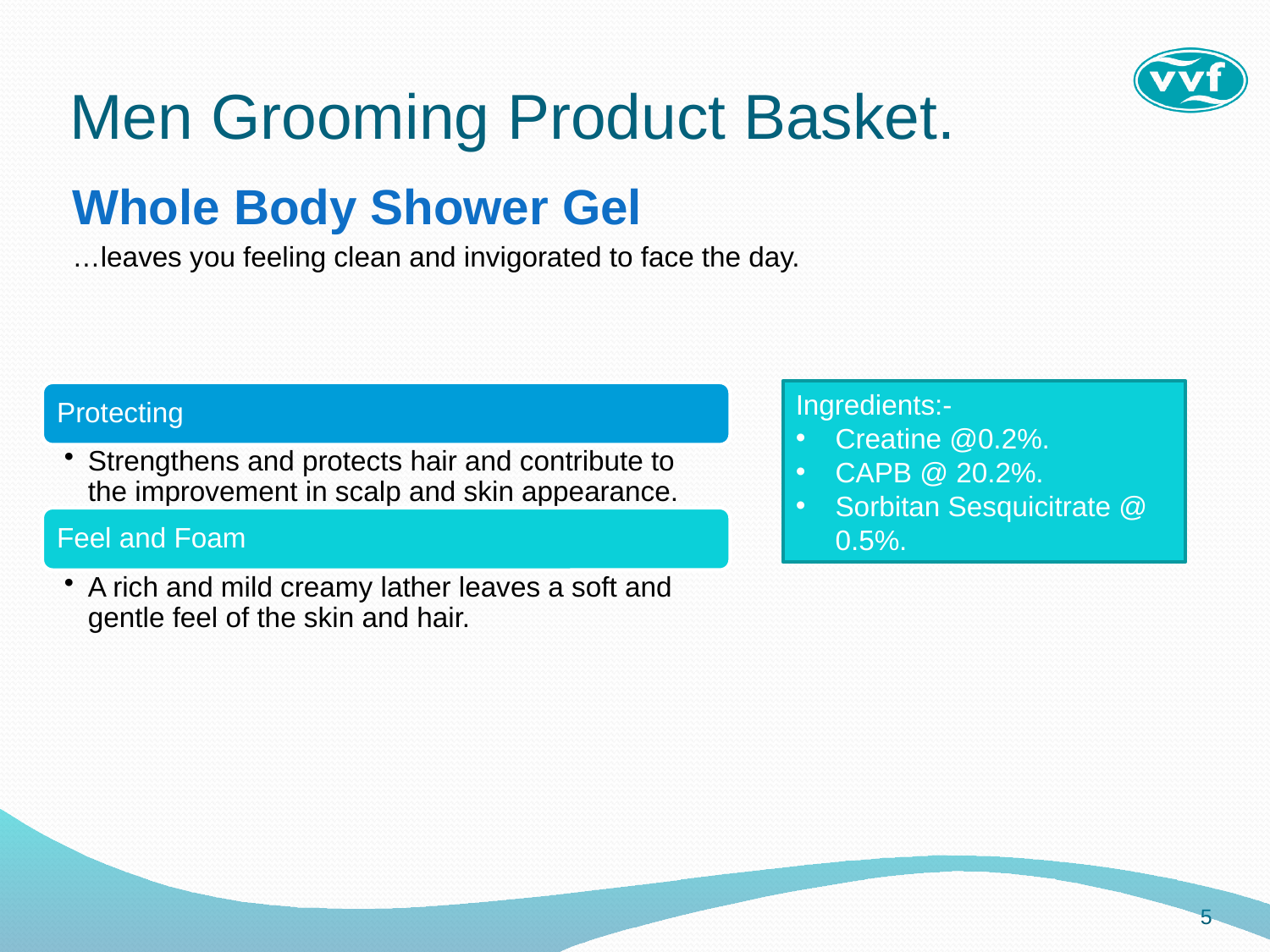

# Men Grooming Product Basket.
Whole Body Shower Gel
…leaves you feeling clean and invigorated to face the day.
Protecting
Strengthens and protects hair and contribute to the improvement in scalp and skin appearance.
Feel and Foam
A rich and mild creamy lather leaves a soft and gentle feel of the skin and hair.
Ingredients:-
Creatine @0.2%.
CAPB @ 20.2%.
Sorbitan Sesquicitrate @ 0.5%.
5